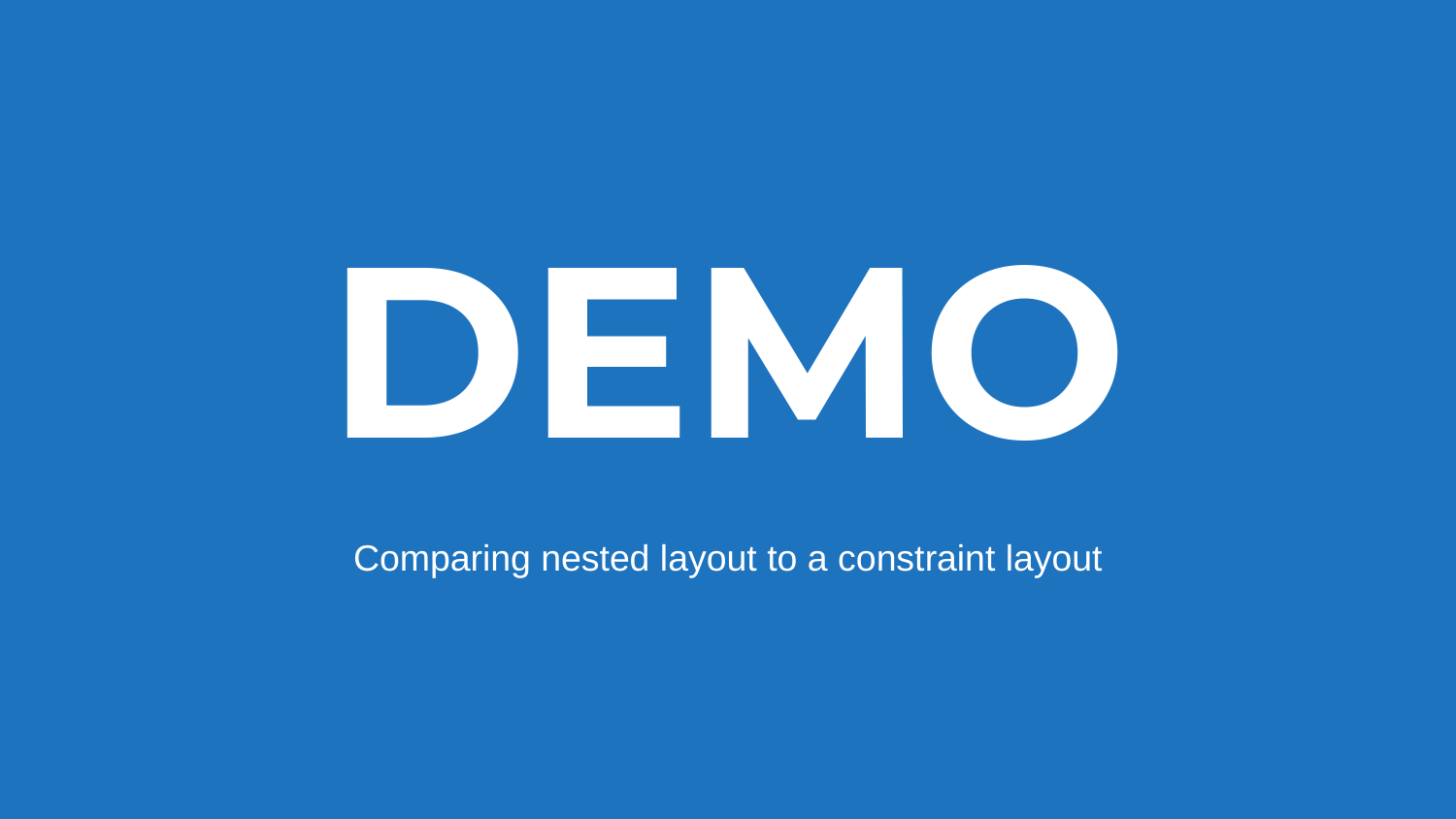

# DEMO
Comparing nested layout to a constraint layout